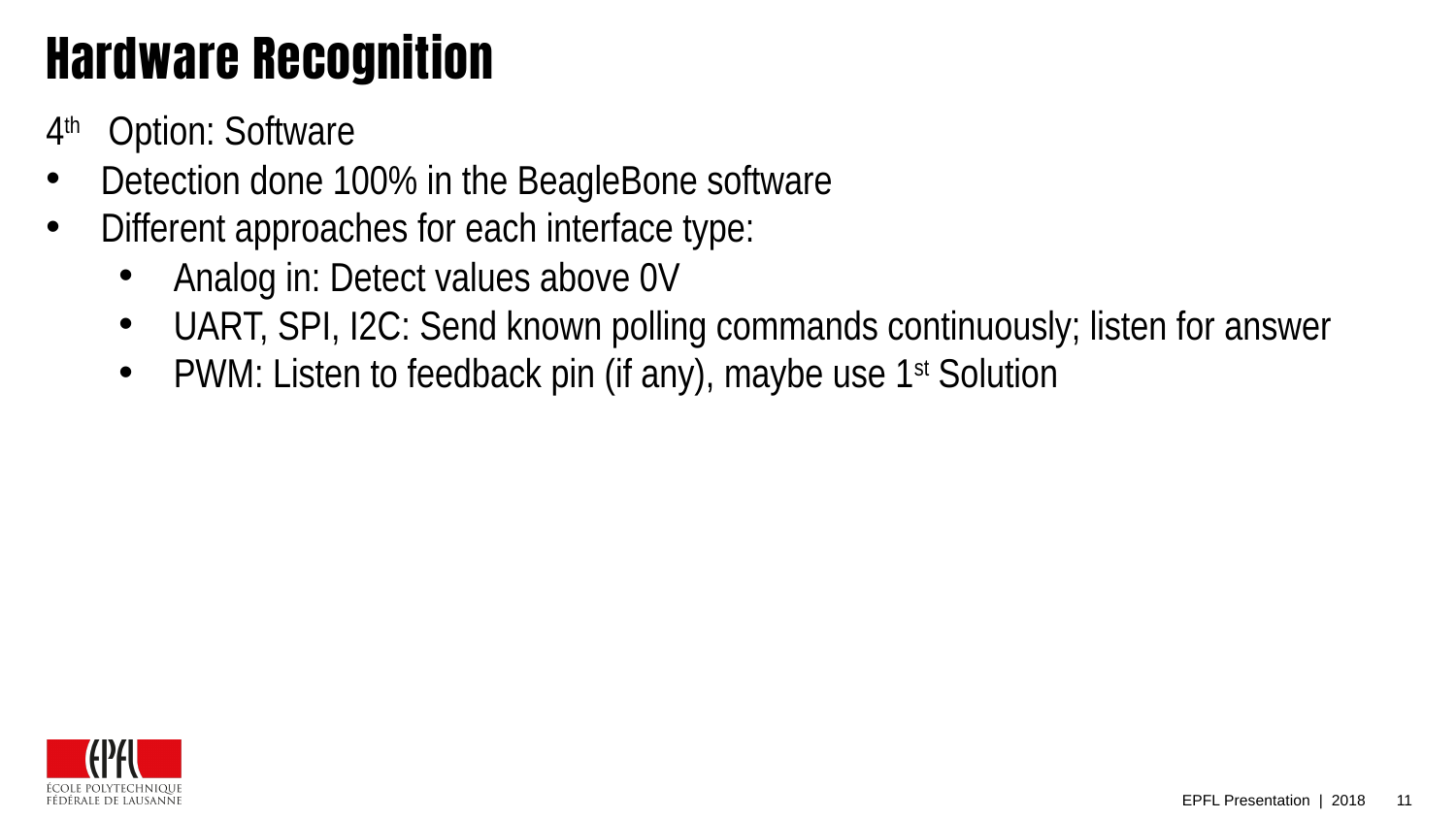

# Hardware Recognition
4th   Option: Software
Detection done 100% in the BeagleBone software
Different approaches for each interface type:
Analog in: Detect values above 0V
UART, SPI, I2C: Send known polling commands continuously; listen for answer
PWM: Listen to feedback pin (if any), maybe use 1st Solution
EPFL Presentation  |  2018
11